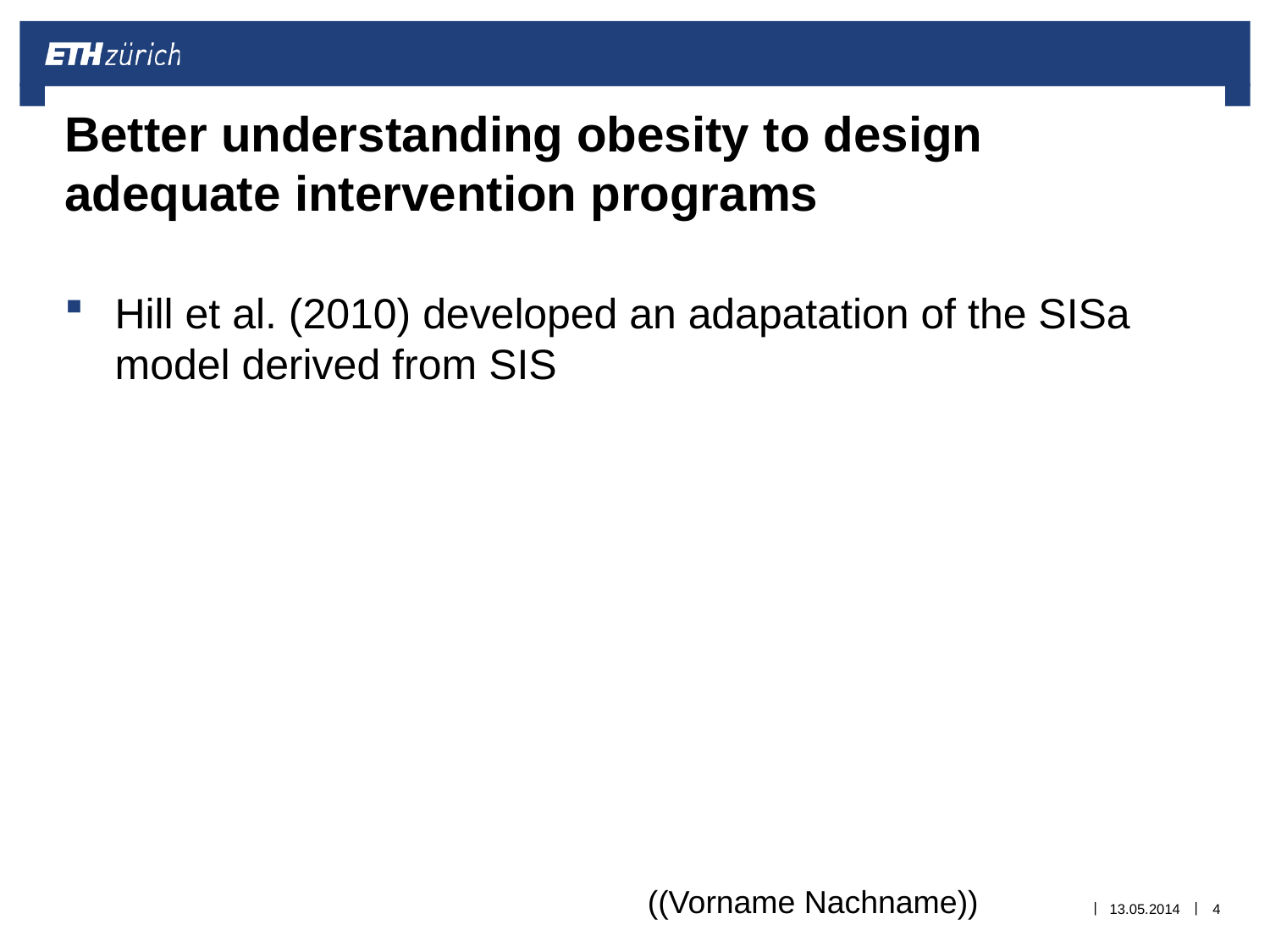

# Better understanding obesity to design adequate intervention programs
Hill et al. (2010) developed an adapatation of the SISa model derived from SIS

((Vorname Nachname))
13.05.2014
4